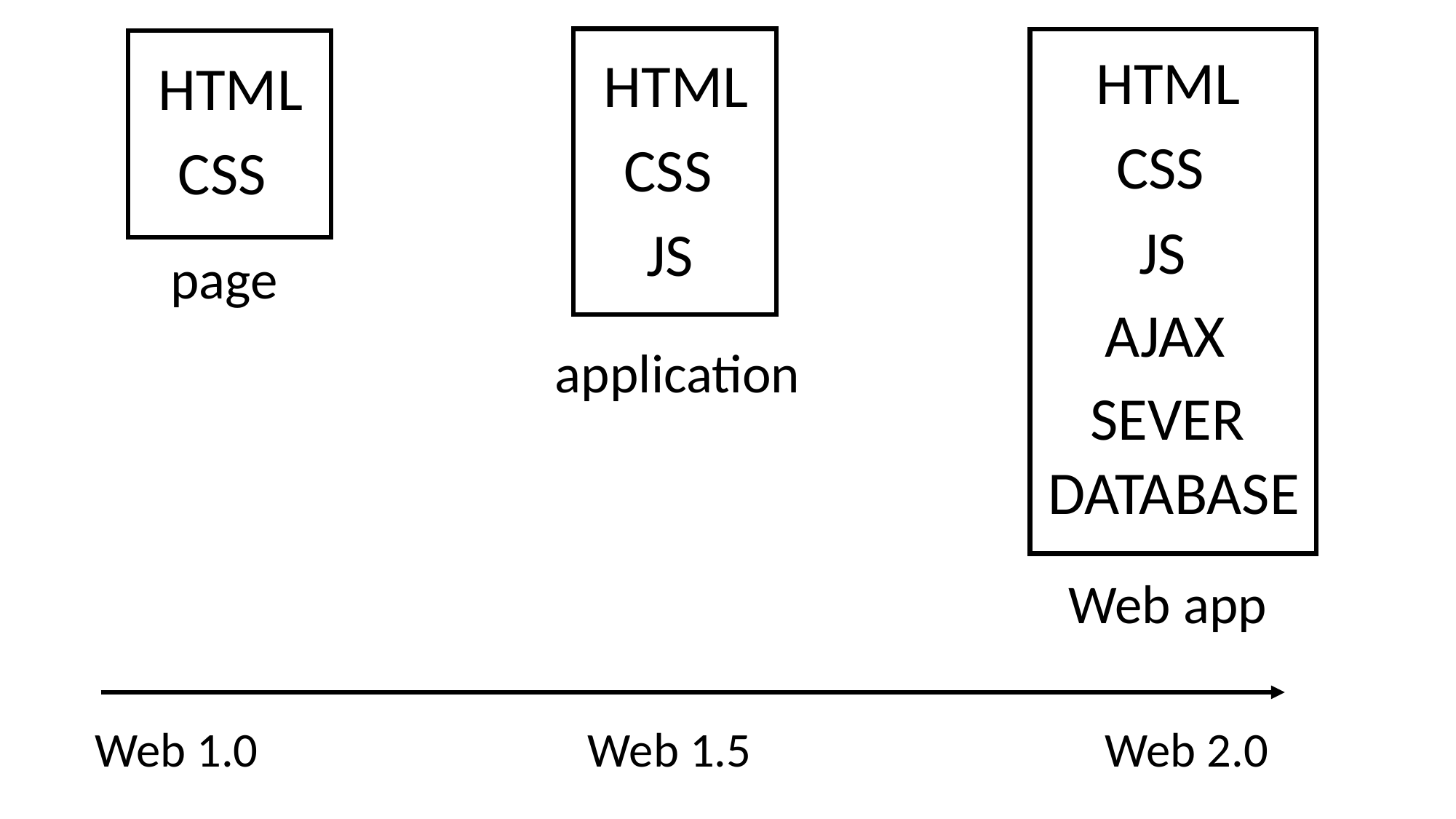

HTML
CSS
application
JS

HTML
CSS
Web app
JS
AJAX
SEVER
DATABASE

HTML
CSS
page
Web 1.0
Web 1.5
Web 2.0